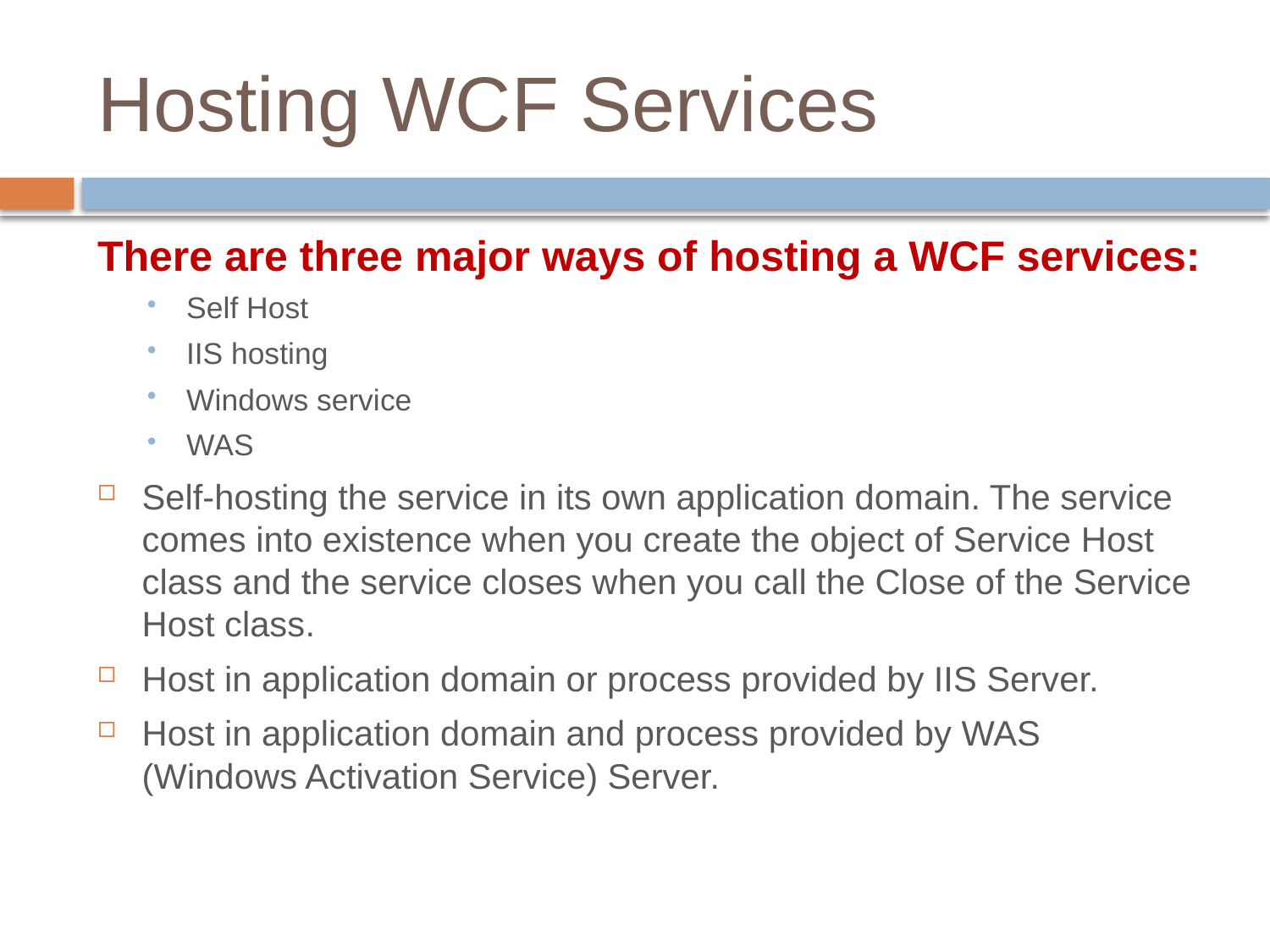

# Hosting WCF Services
There are three major ways of hosting a WCF services:
Self Host
IIS hosting
Windows service
WAS
Self-hosting the service in its own application domain. The service comes into existence when you create the object of Service Host class and the service closes when you call the Close of the Service Host class.
Host in application domain or process provided by IIS Server.
Host in application domain and process provided by WAS (Windows Activation Service) Server.